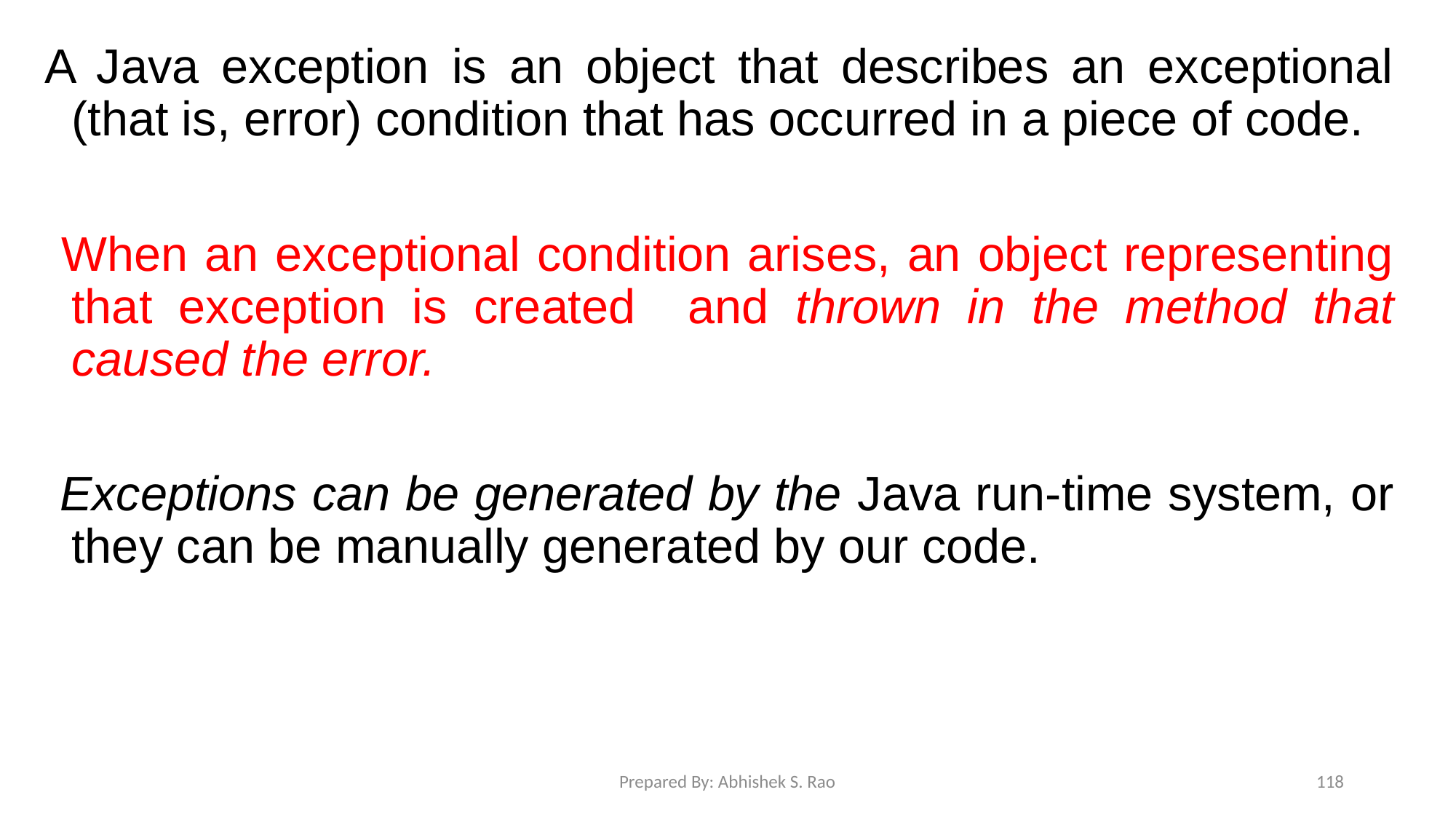

A Java exception is an object that describes an exceptional (that is, error) condition that has occurred in a piece of code.

 When an exceptional condition arises, an object representing that exception is created  and thrown in the method that caused the error.

 Exceptions can be generated by the Java run-time system, or they can be manually generated by our code.

Prepared By: Abhishek S. Rao
118